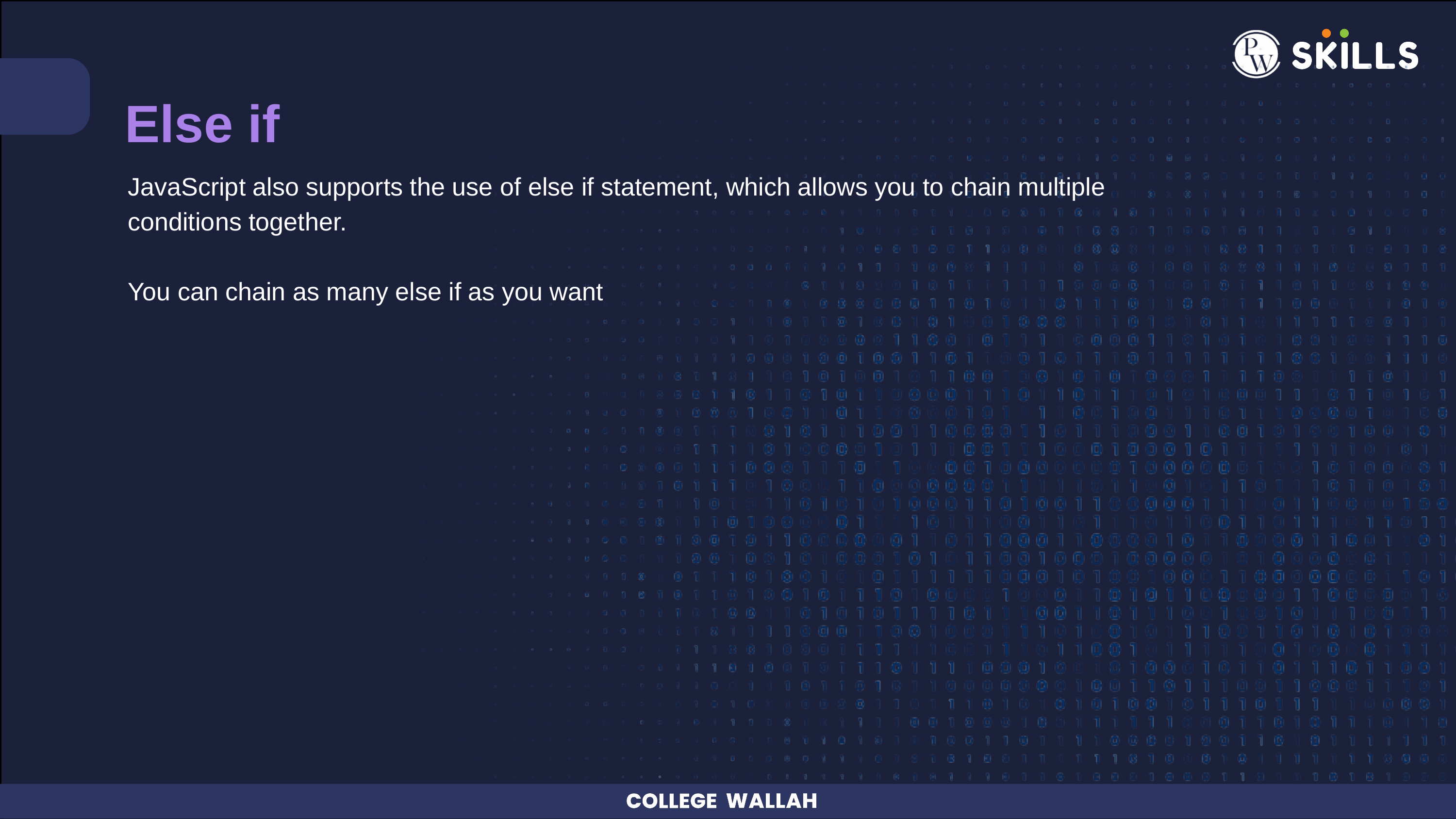

Else if
JavaScript also supports the use of else if statement, which allows you to chain multiple conditions together.

You can chain as many else if as you want